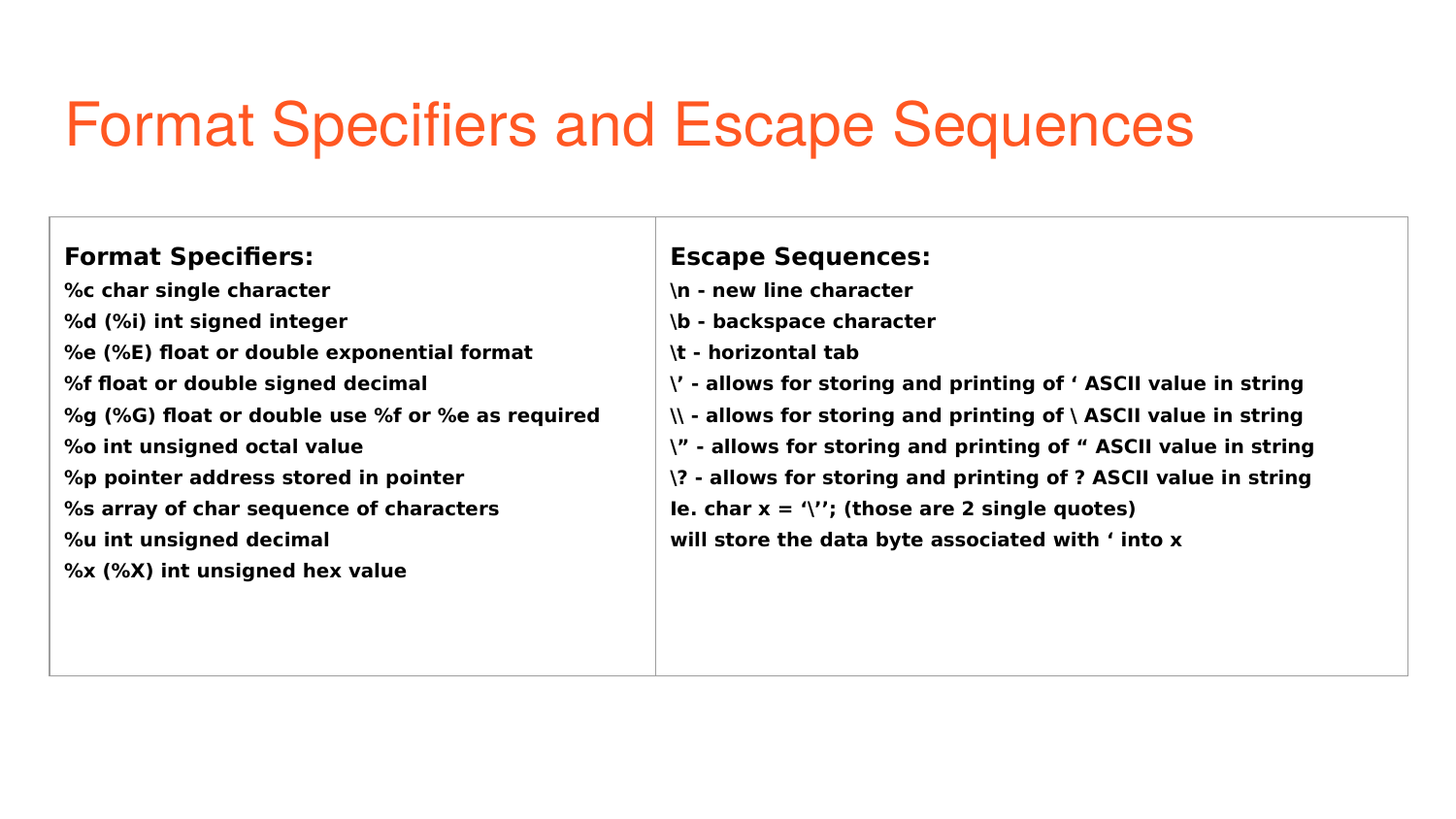

# Format Specifiers and Escape Sequences

| Format Specifiers: %c char single character %d (%i) int signed integer %e (%E) float or double exponential format %f float or double signed decimal %g (%G) float or double use %f or %e as required %o int unsigned octal value %p pointer address stored in pointer %s array of char sequence of characters %u int unsigned decimal %x (%X) int unsigned hex value | Escape Sequences: \n - new line character \b - backspace character \t - horizontal tab \’ - allows for storing and printing of ‘ ASCII value in string \\ - allows for storing and printing of \ ASCII value in string \” - allows for storing and printing of “ ASCII value in string \? - allows for storing and printing of ? ASCII value in string Ie. char x = ‘\’’; (those are 2 single quotes) will store the data byte associated with ‘ into x |
| --- | --- |